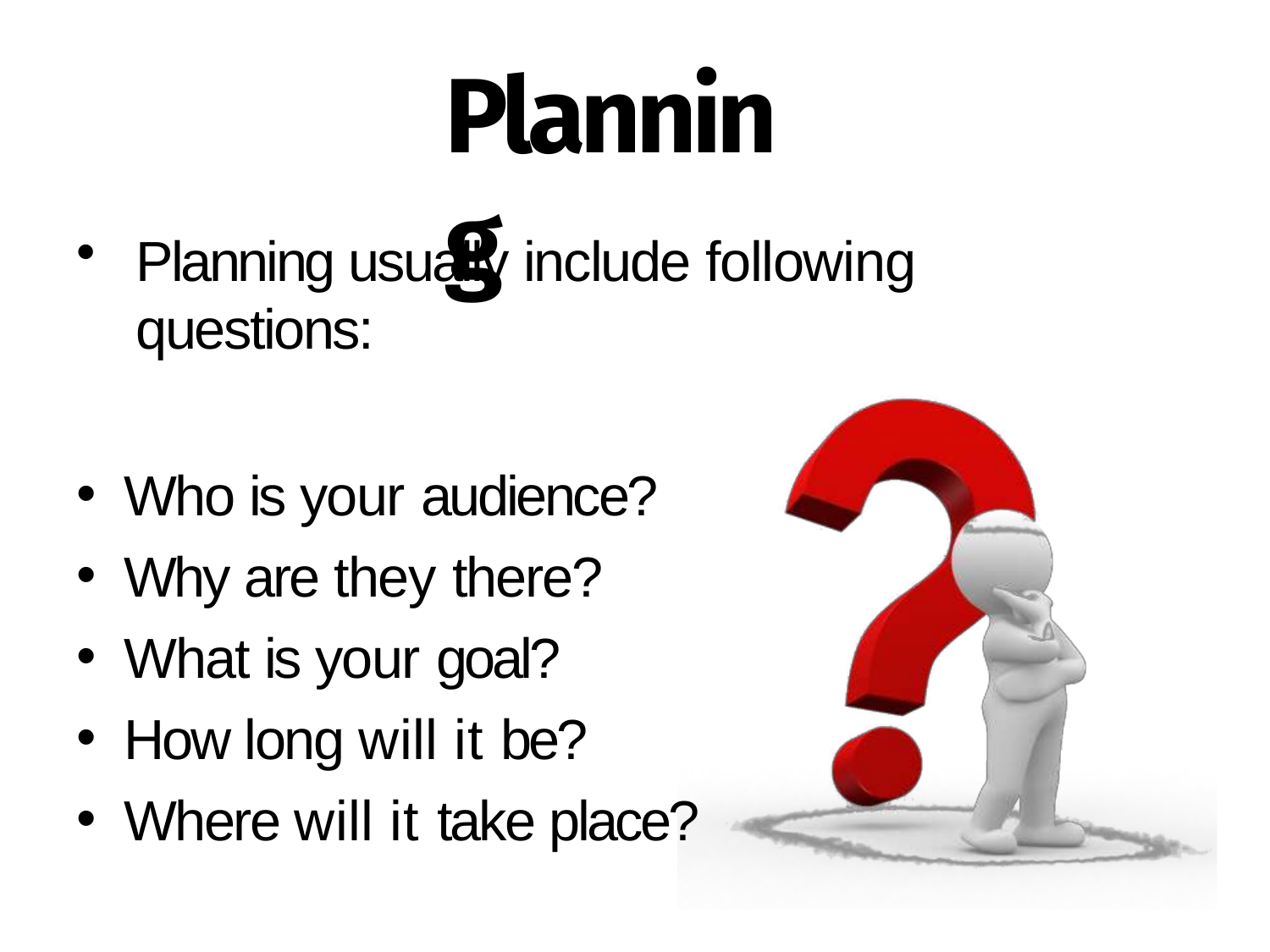

# Planning
Planning usually include following questions:

Who is your audience?
Why are they there?
What is your goal?
How long will it be?
Where will it take place?